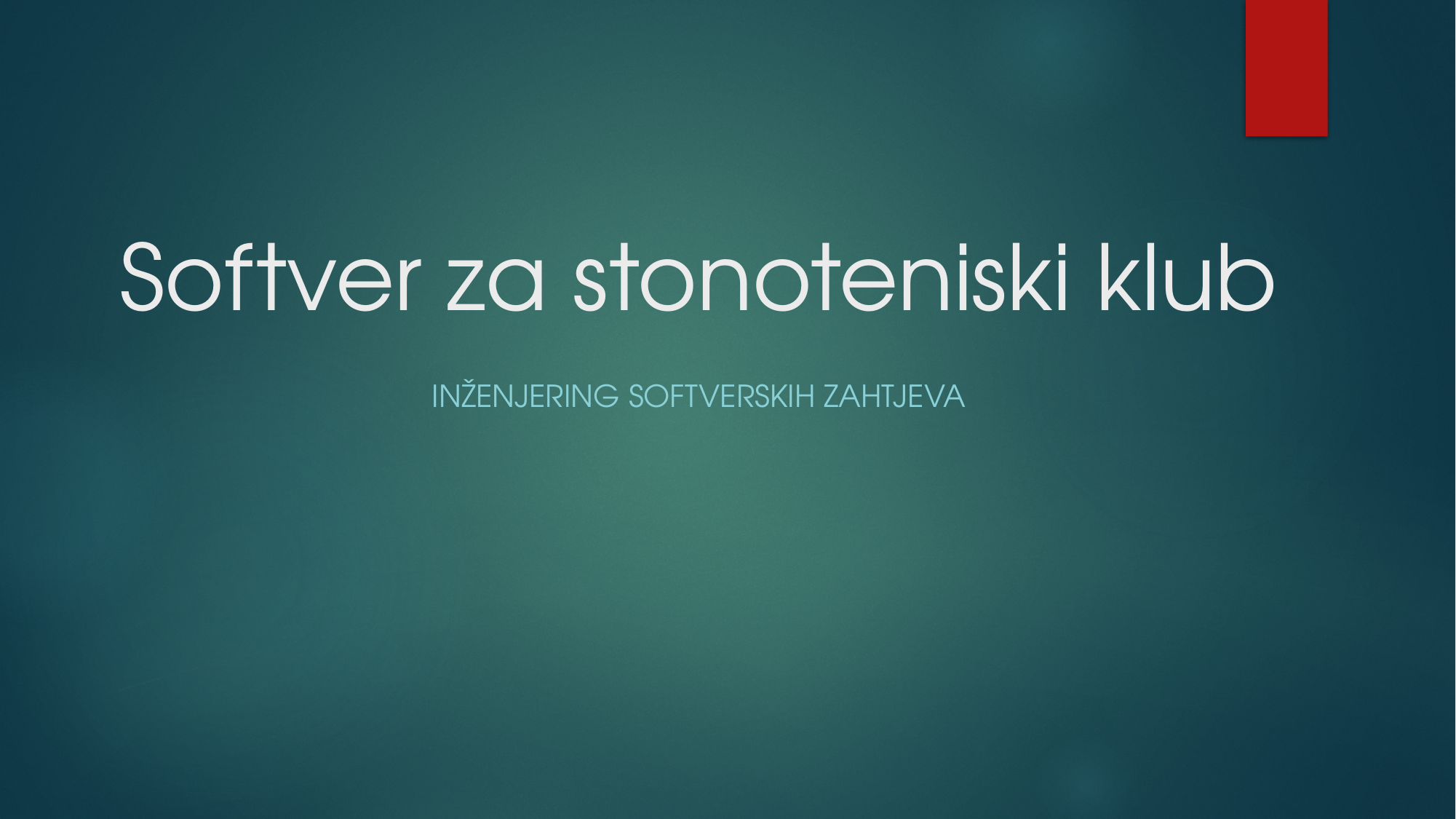

# Softver za stonoteniski klub
Inženjering softverskih zahtjeva